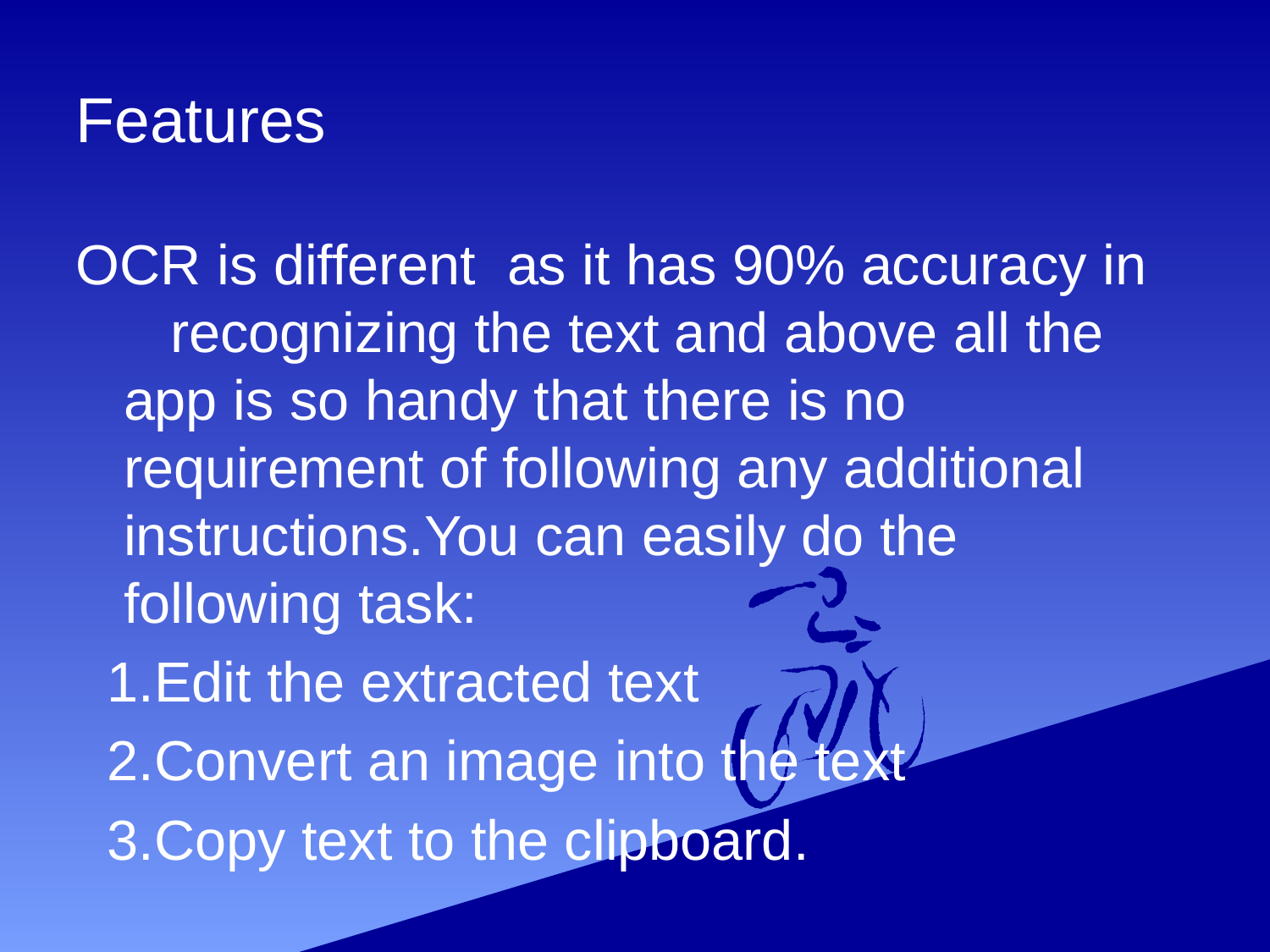

# Features
OCR is different  as it has 90% accuracy in      recognizing the text and above all the app is so handy that there is no requirement of following any additional instructions.You can easily do the following task:
  1.Edit the extracted text
  2.Convert an image into the text
  3.Copy text to the clipboard.